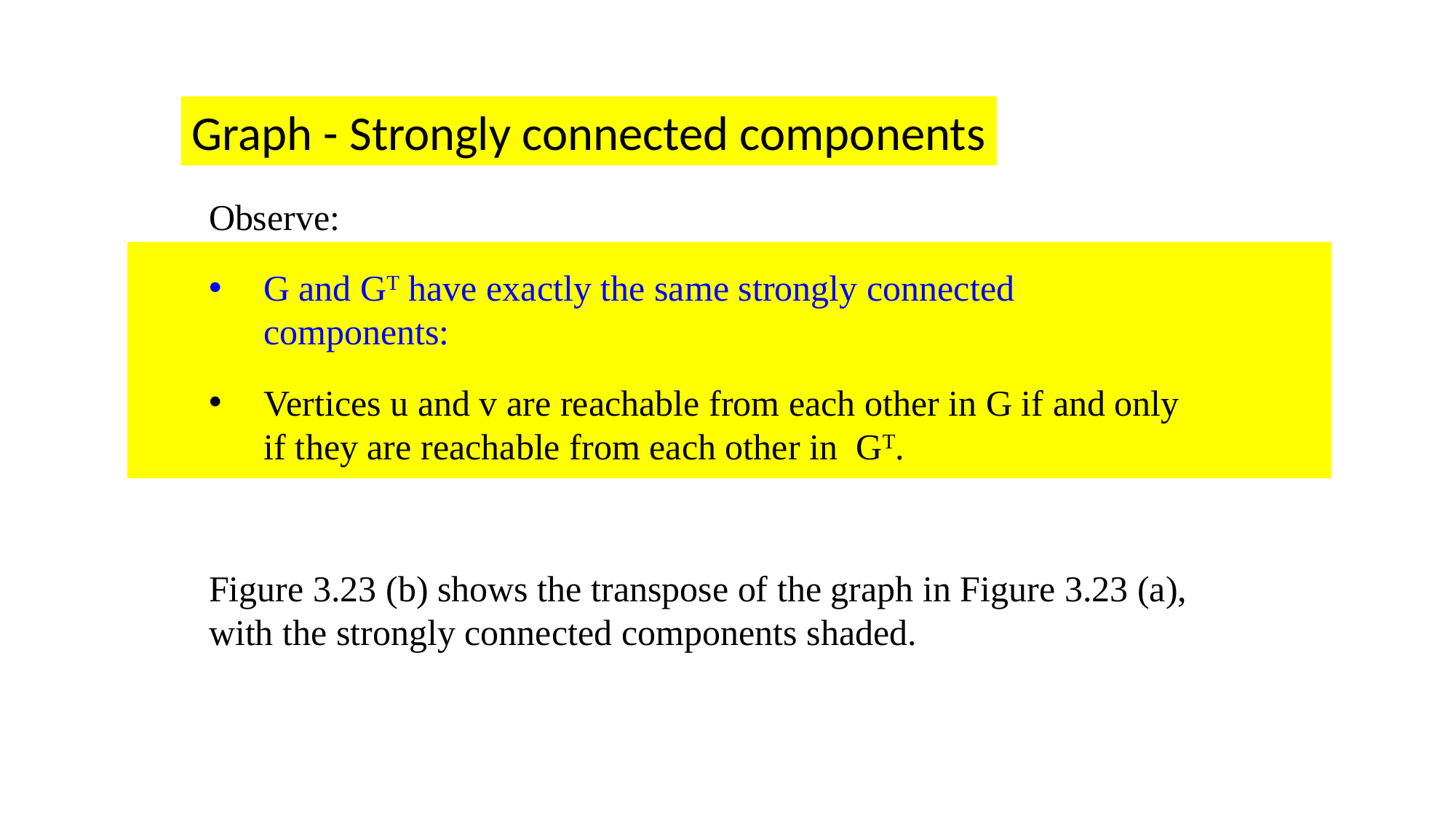

Graph - Strongly connected components

Observe:
G and GT have exactly the same strongly connected components:
Vertices u and v are reachable from each other in G if and only if they are reachable from each other in  GT.

Figure 3.23 (b) shows the transpose of the graph in Figure 3.23 (a), with the strongly connected components shaded.